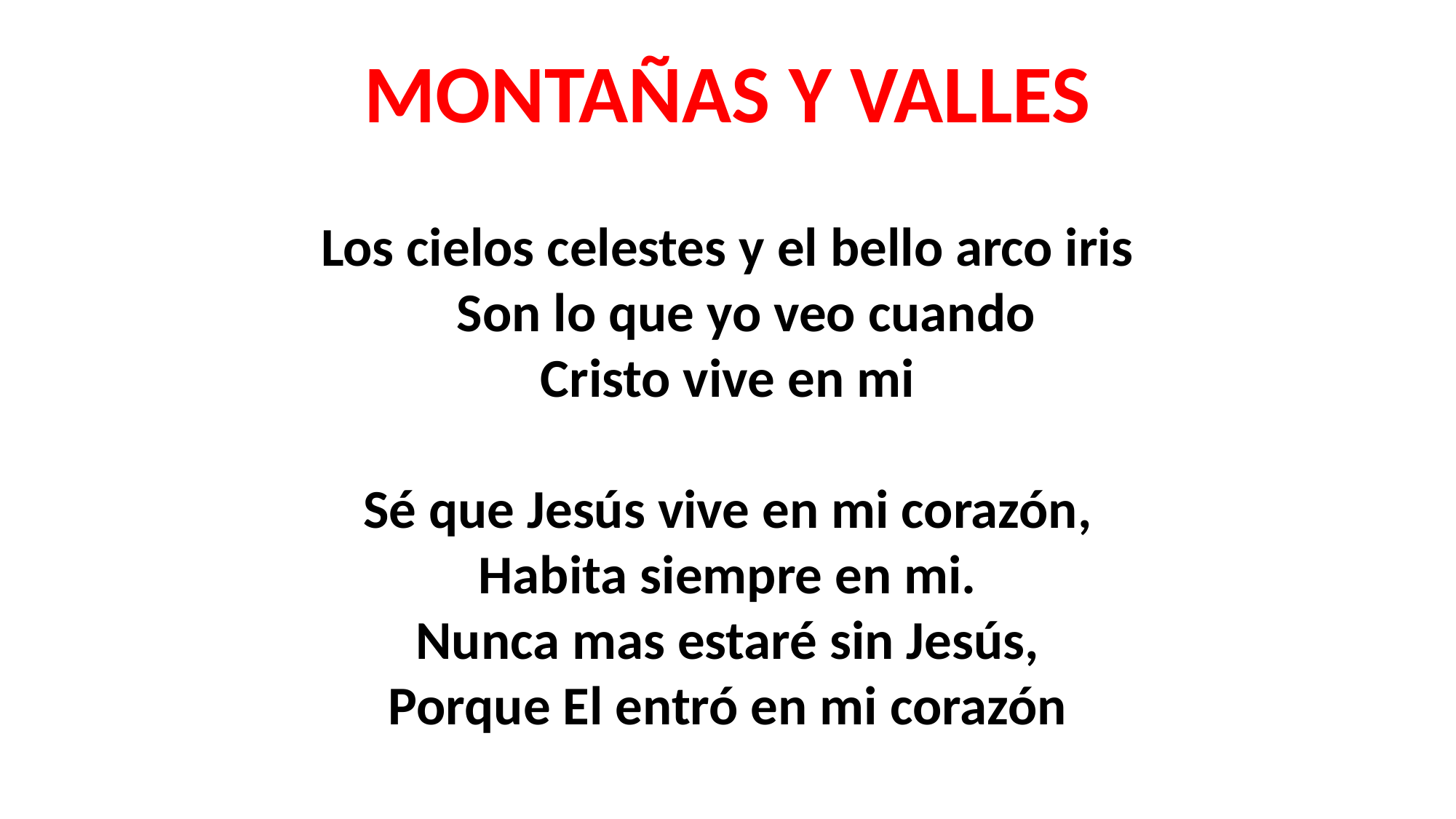

MONTAÑAS Y VALLES
Los cielos celestes y el bello arco iris
    Son lo que yo veo cuando
Cristo vive en mi

Sé que Jesús vive en mi corazón,
Habita siempre en mi.
Nunca mas estaré sin Jesús,
Porque El entró en mi corazón